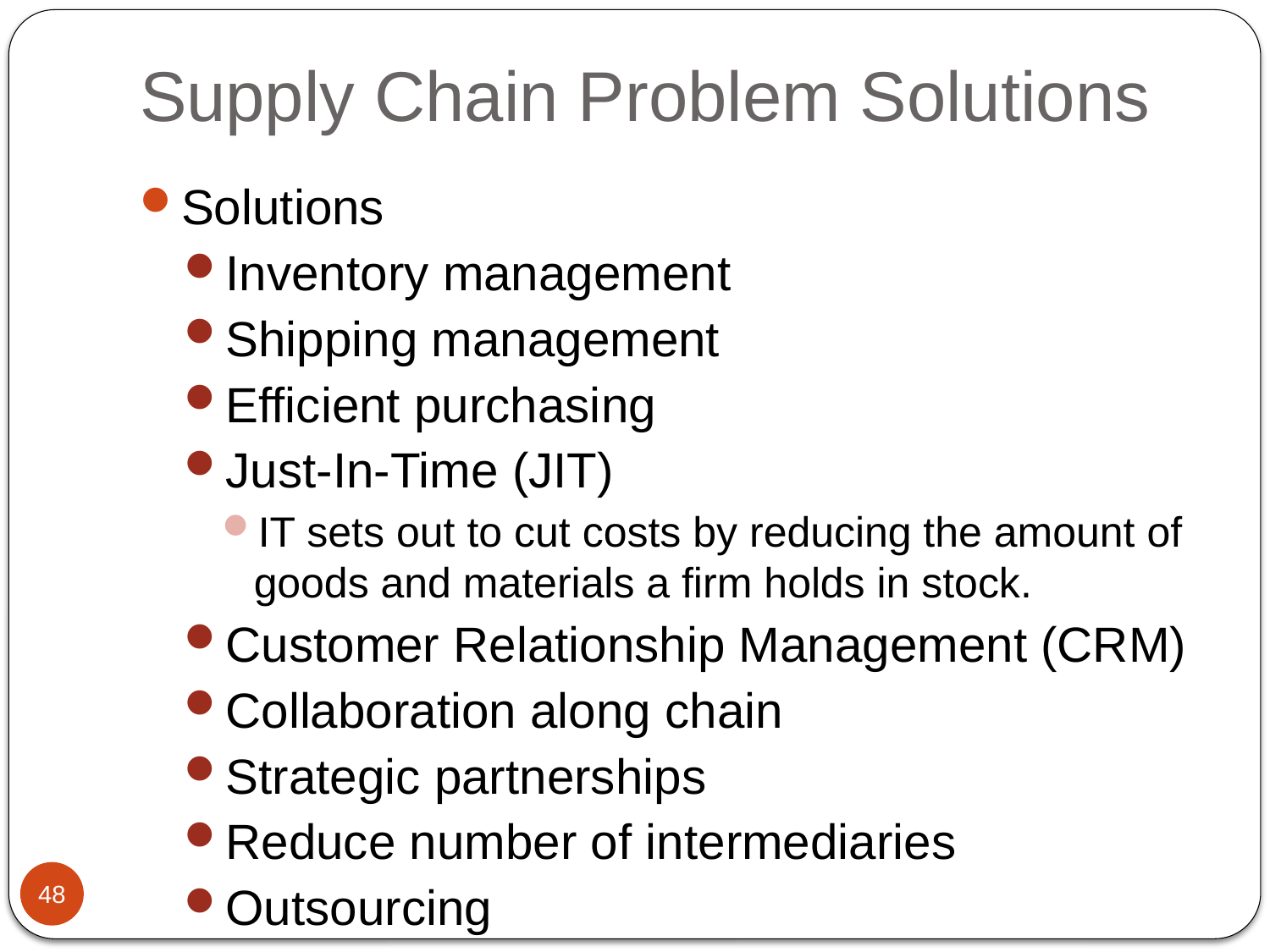

# Supply Chain Problem Solutions
Solutions
Inventory management
Shipping management
Efficient purchasing
Just-In-Time (JIT)
IT sets out to cut costs by reducing the amount of goods and materials a firm holds in stock.
Customer Relationship Management (CRM)
Collaboration along chain
Strategic partnerships
Reduce number of intermediaries
Outsourcing

48